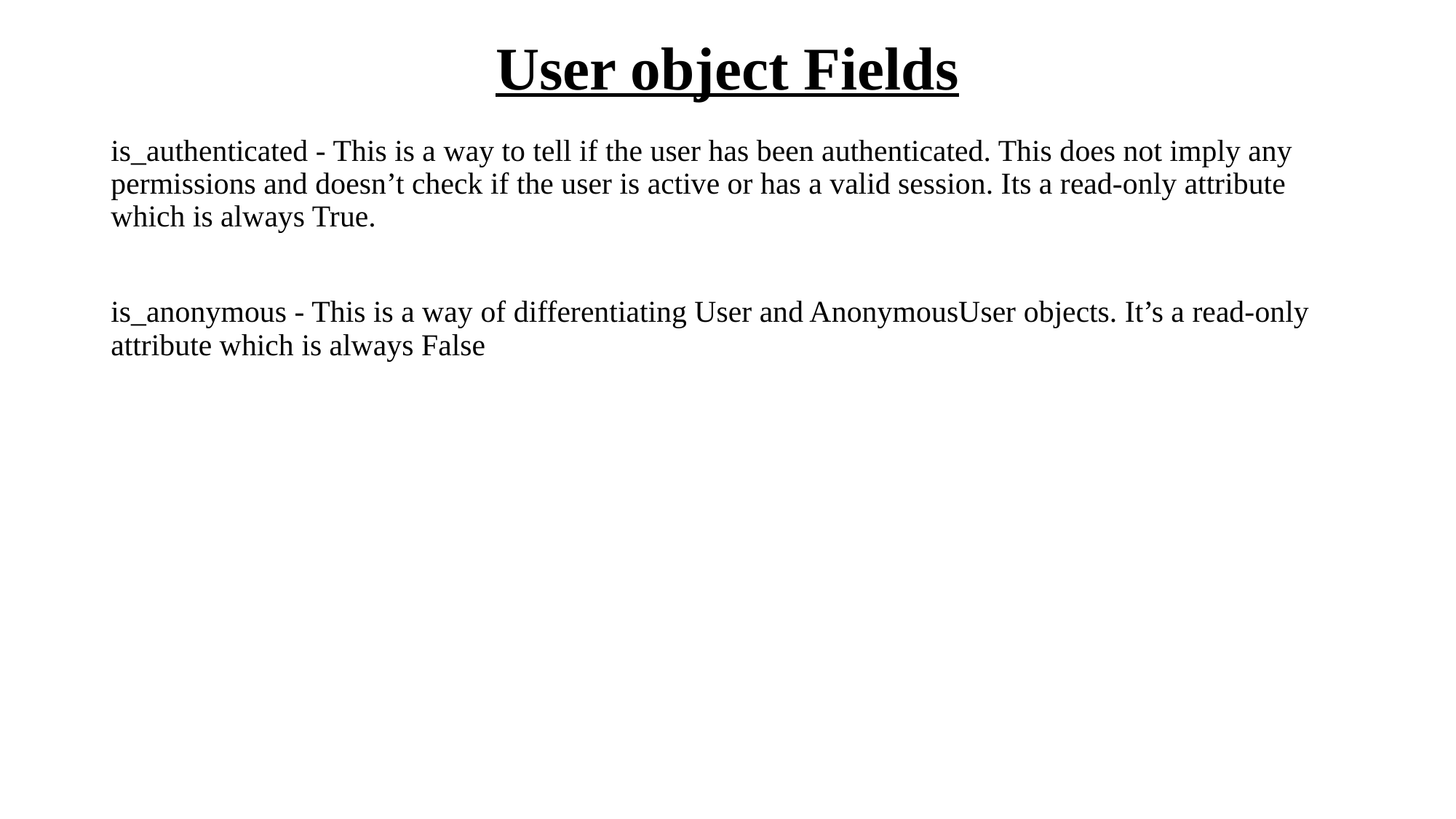

# User object Fields
is_authenticated - This is a way to tell if the user has been authenticated. This does not imply any permissions and doesn’t check if the user is active or has a valid session. Its a read-only attribute which is always True.

is_anonymous - This is a way of differentiating User and AnonymousUser objects. It’s a read-only attribute which is always False